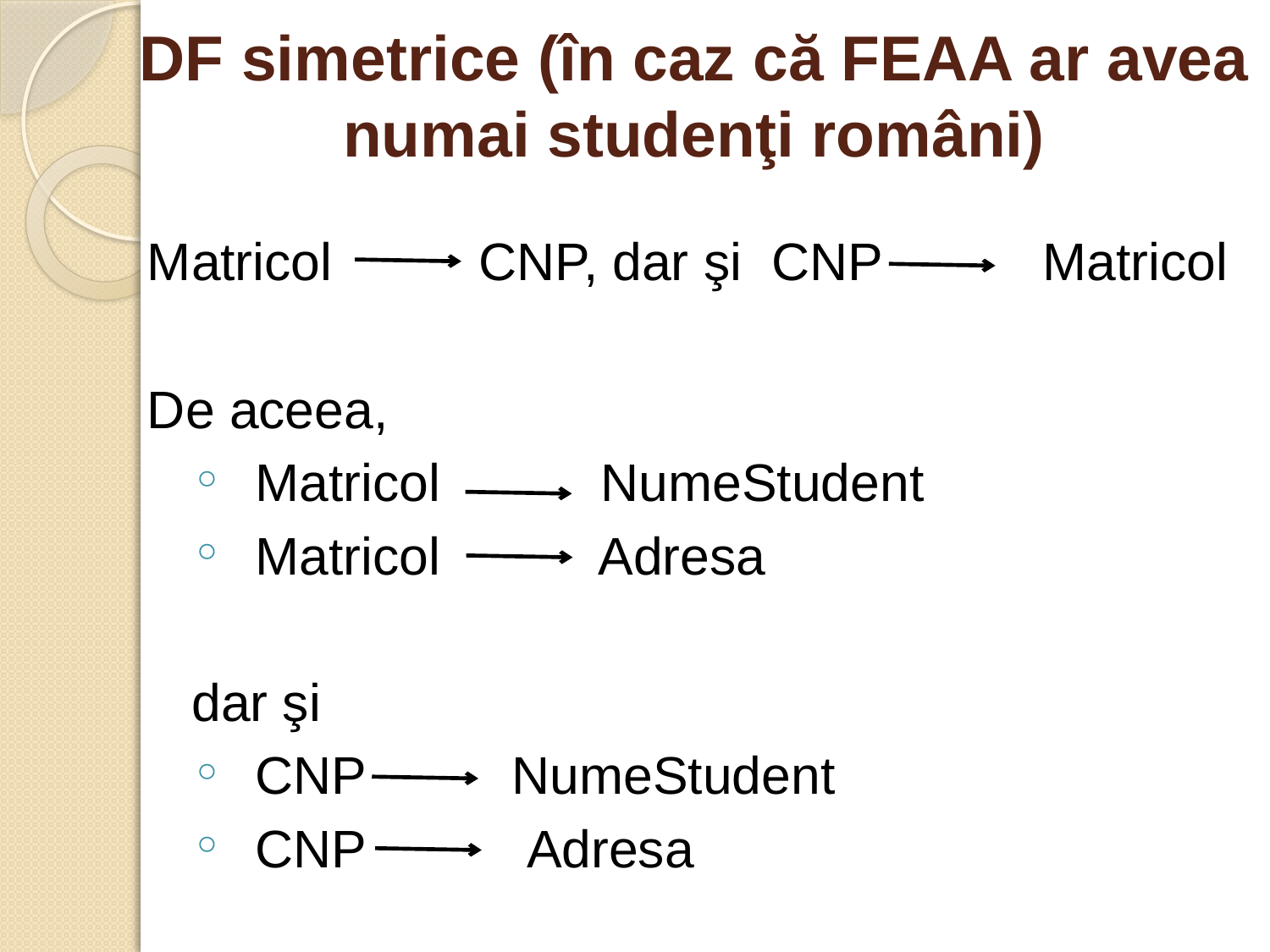

# DF simetrice (în caz că FEAA ar avea numai studenţi români)
Matricol          CNP, dar şi  CNP           Matricol

De aceea,
Matricol           NumeStudent
Matricol           Adresa

dar şi
CNP          NumeStudent
CNP           Adresa